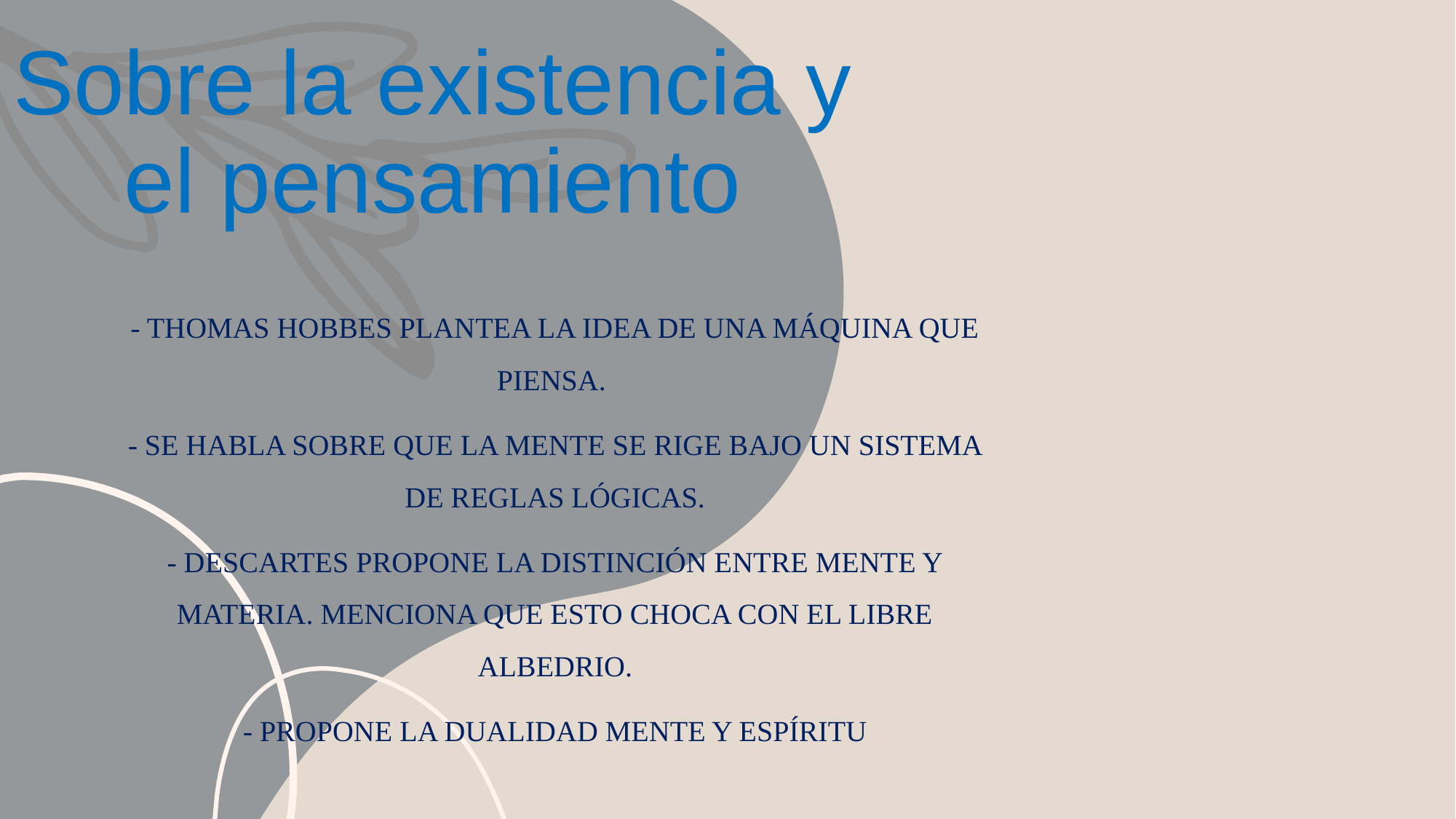

# Sobre la existencia y el pensamiento

- Thomas Hobbes plantea la idea de una máquina que piensa.
- Se habla sobre que la mente se rige bajo un sistema de reglas lógicas.
- Descartes propone la distinción entre mente y materia. Menciona que esto choca con el libre albedrio.
- Propone la dualidad mente y espíritu